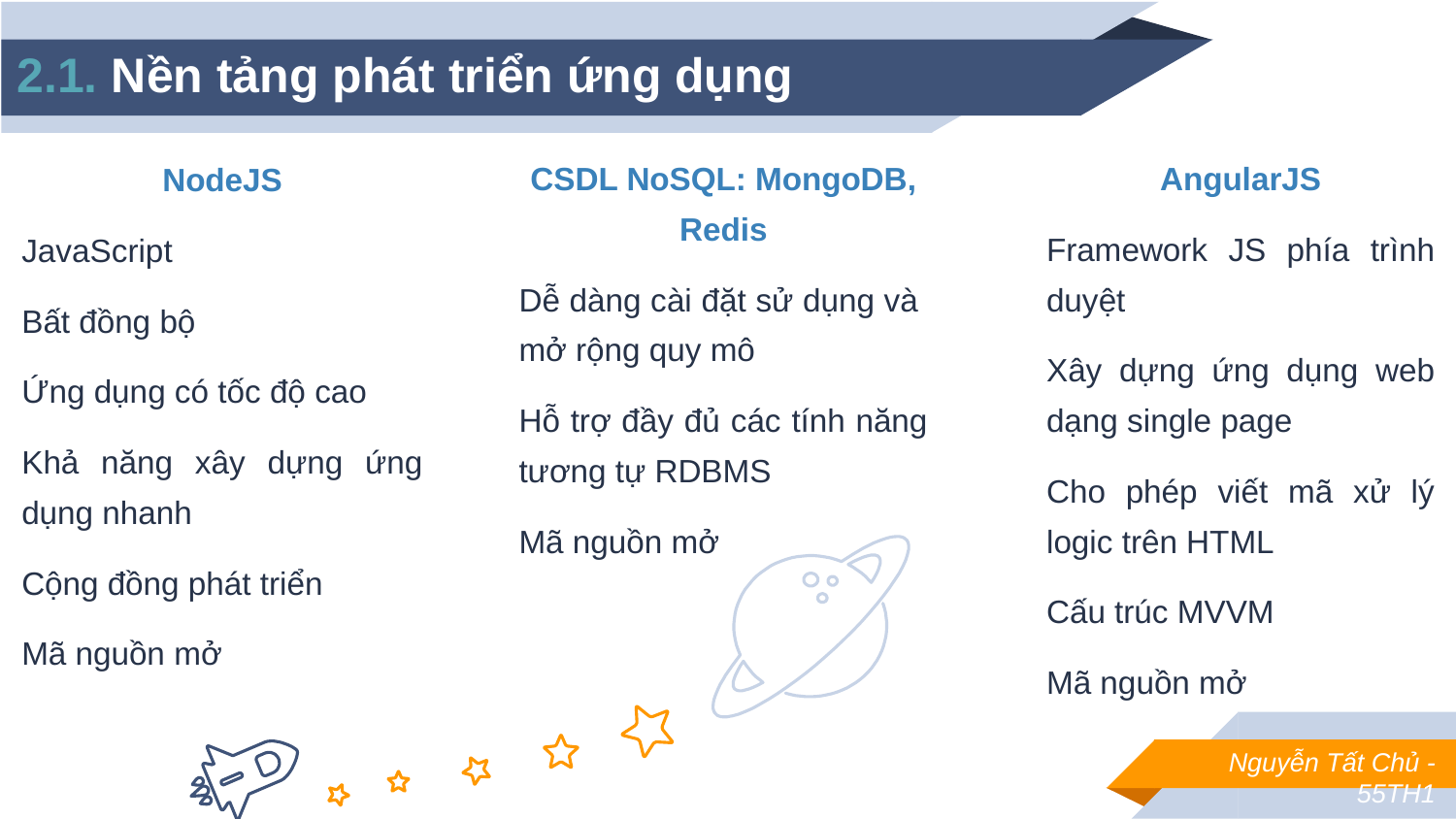

# 2.1. Nền tảng phát triển ứng dụng
CSDL NoSQL: MongoDB, Redis
Dễ dàng cài đặt sử dụng và  mở rộng quy mô
Hỗ trợ đầy đủ các tính năng tương tự RDBMS
Mã nguồn mở

AngularJS
Framework JS phía trình duyệt
Xây dựng ứng dụng web dạng single page
Cho phép viết mã xử lý logic trên HTML
Cấu trúc MVVM
Mã nguồn mở

NodeJS
JavaScript
Bất đồng bộ
Ứng dụng có tốc độ cao
Khả năng xây dựng ứng dụng nhanh
Cộng đồng phát triển
Mã nguồn mở

Nguyễn Tất Chủ - 55TH1